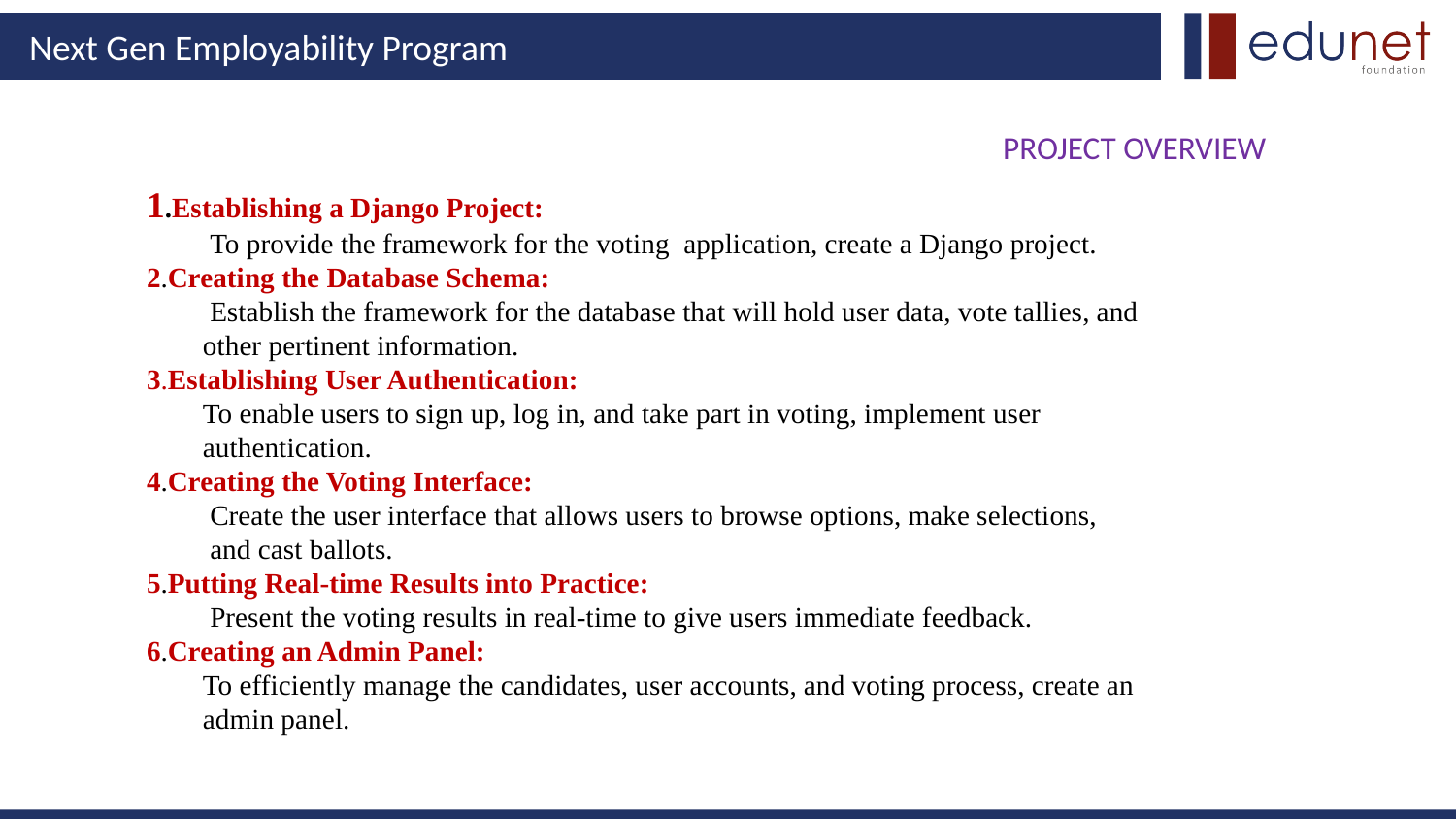

PROJECT OVERVIEW
1.Establishing a Django Project:
         To provide the framework for the voting  application, create a Django project.
2.Creating the Database Schema:
         Establish the framework for the database that will hold user data, vote tallies, and
        other pertinent information.
3.Establishing User Authentication:
        To enable users to sign up, log in, and take part in voting, implement user
        authentication.
4.Creating the Voting Interface:
         Create the user interface that allows users to browse options, make selections,
         and cast ballots.
5.Putting Real-time Results into Practice:
         Present the voting results in real-time to give users immediate feedback.
6.Creating an Admin Panel:
        To efficiently manage the candidates, user accounts, and voting process, create an
        admin panel.